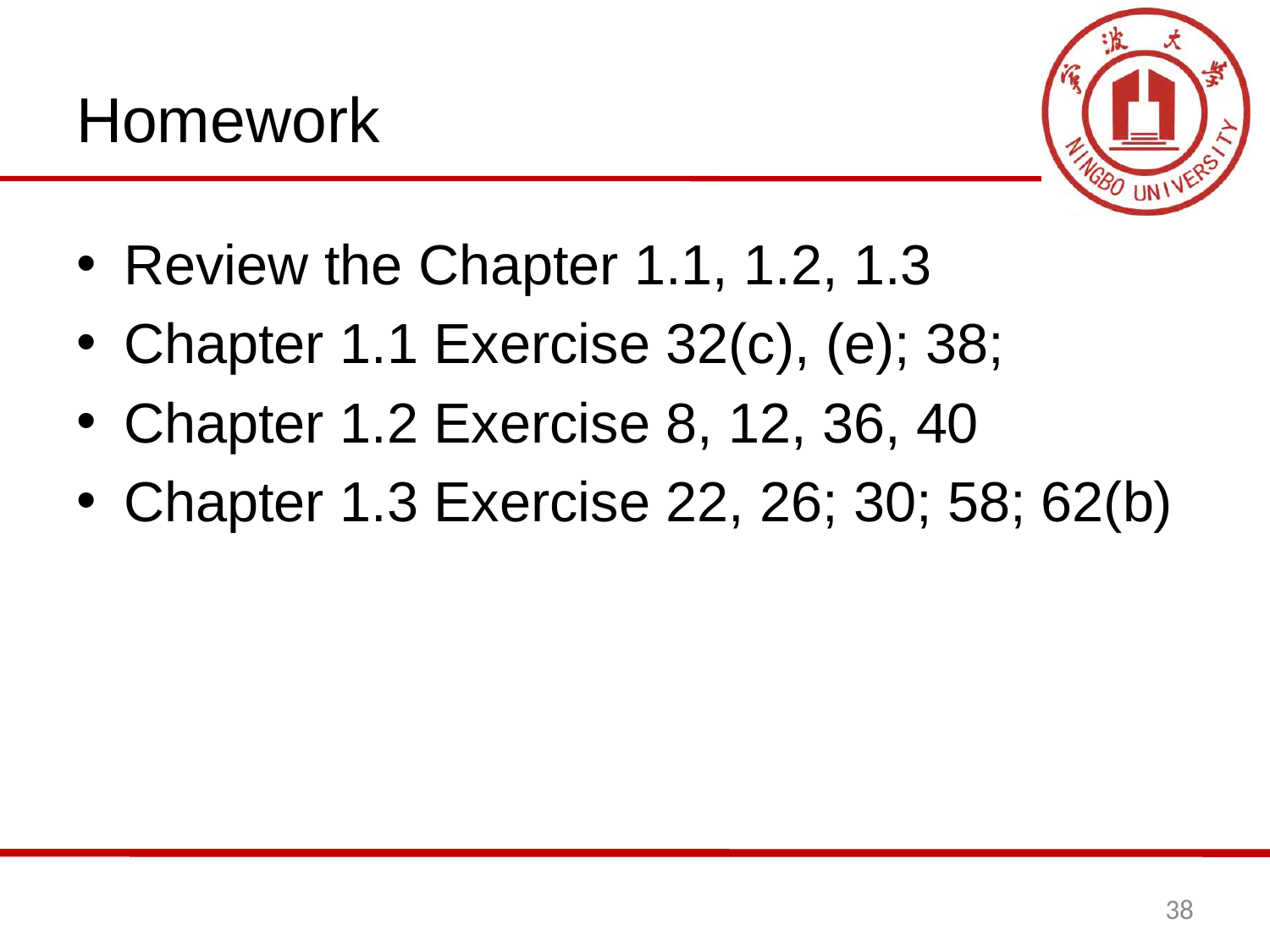

# Homework
Review the Chapter 1.1, 1.2, 1.3
Chapter 1.1 Exercise 32(c), (e); 38;
Chapter 1.2 Exercise 8, 12, 36, 40
Chapter 1.3 Exercise 22, 26; 30; 58; 62(b)

38